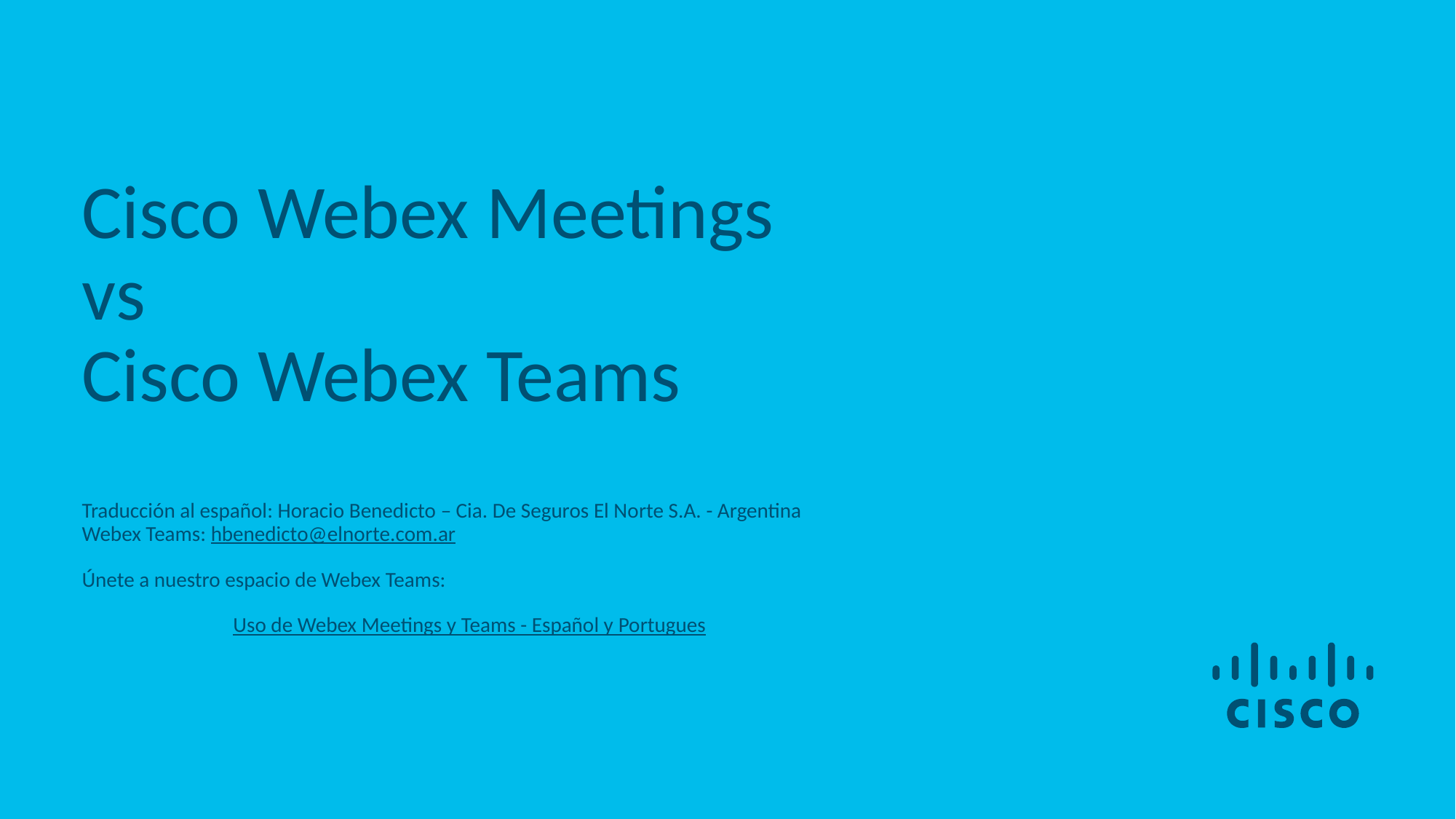

Cisco Webex Meetings
vs
Cisco Webex Teams

Traducción al español: Horacio Benedicto – Cia. De Seguros El Norte S.A. - Argentina
Webex Teams: hbenedicto@elnorte.com.ar

Únete a nuestro espacio de Webex Teams:

                                Uso de Webex Meetings y Teams - Español y Portugues